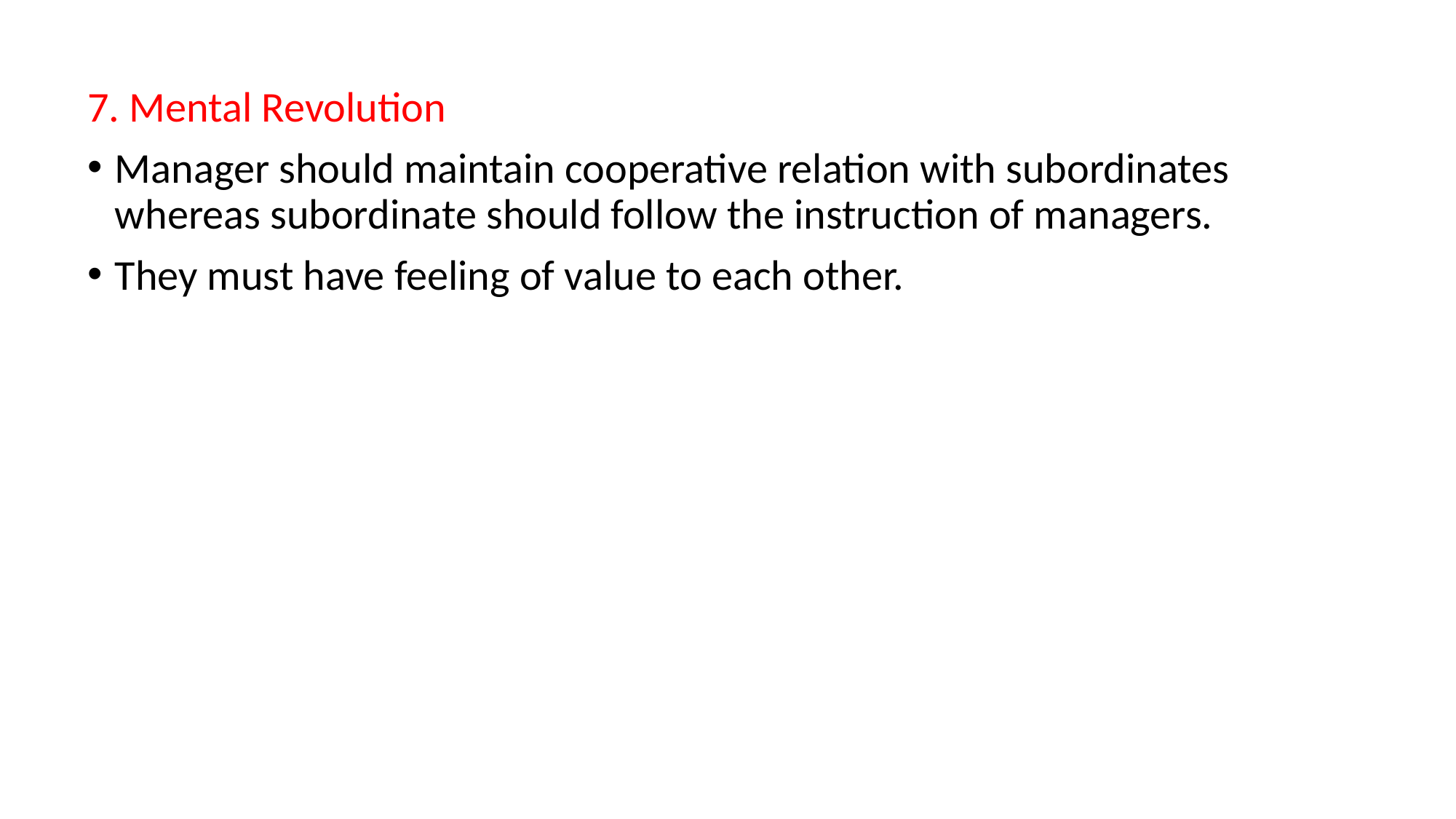

7. Mental Revolution
Manager should maintain cooperative relation with subordinates whereas subordinate should follow the instruction of managers.
They must have feeling of value to each other.